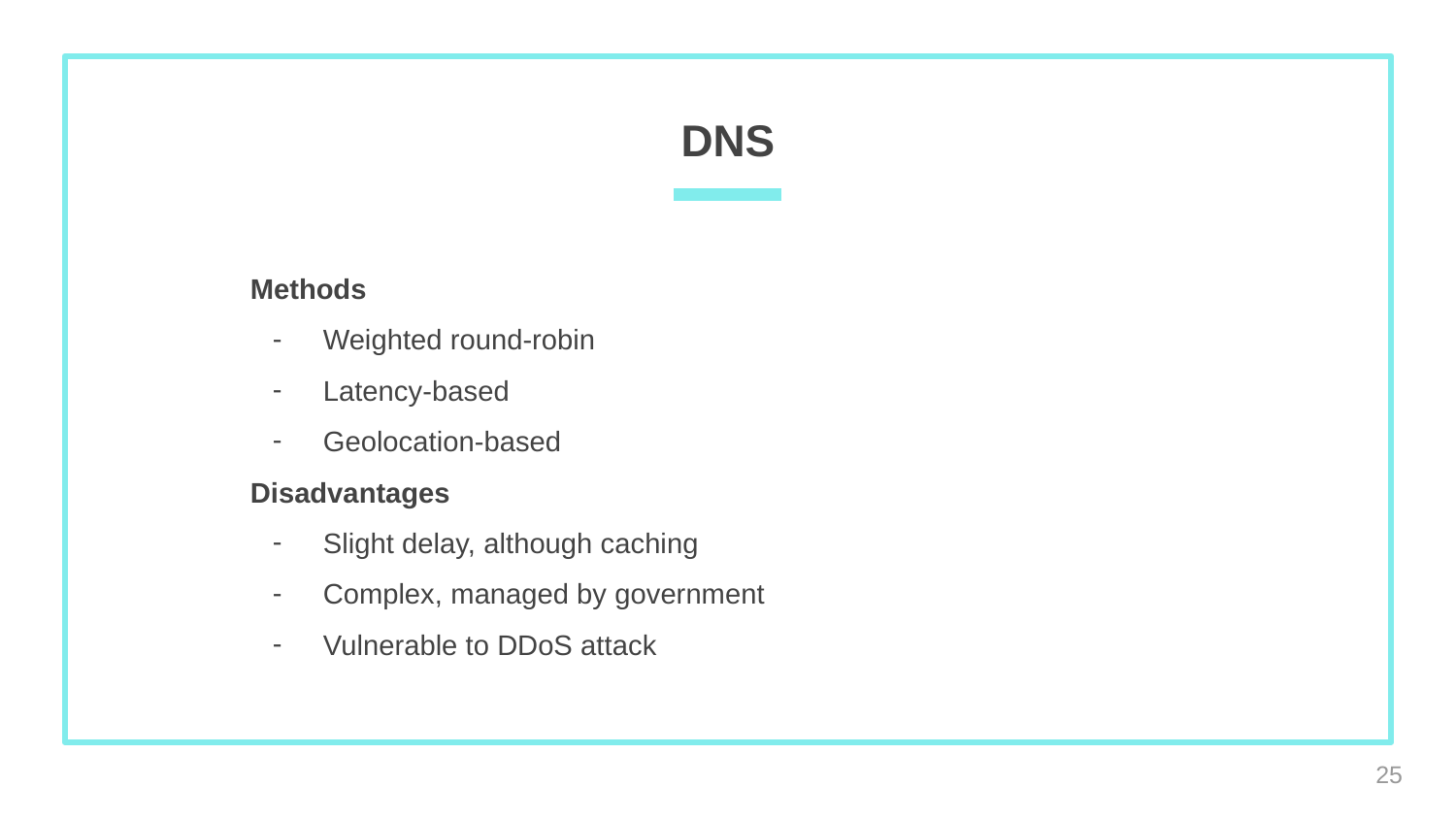

# DNS
Methods
Weighted round-robin
Latency-based
Geolocation-based
Disadvantages
Slight delay, although caching
Complex, managed by government
Vulnerable to DDoS attack
25